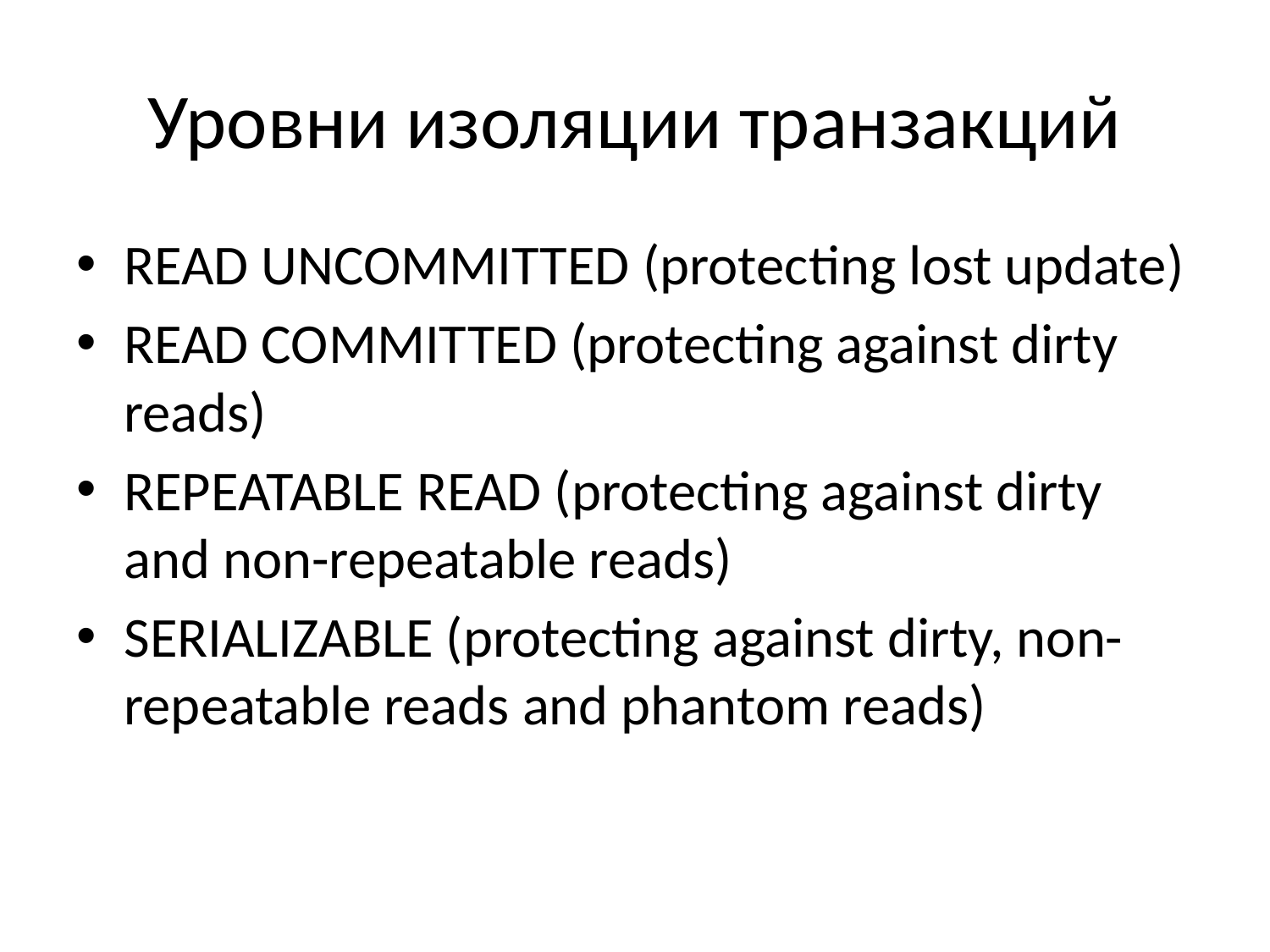

# Уровни изоляции транзакций
READ UNCOMMITTED (protecting lost update)
READ COMMITTED (protecting against dirty reads)
REPEATABLE READ (protecting against dirty and non-repeatable reads)
SERIALIZABLE (protecting against dirty, non-repeatable reads and phantom reads)